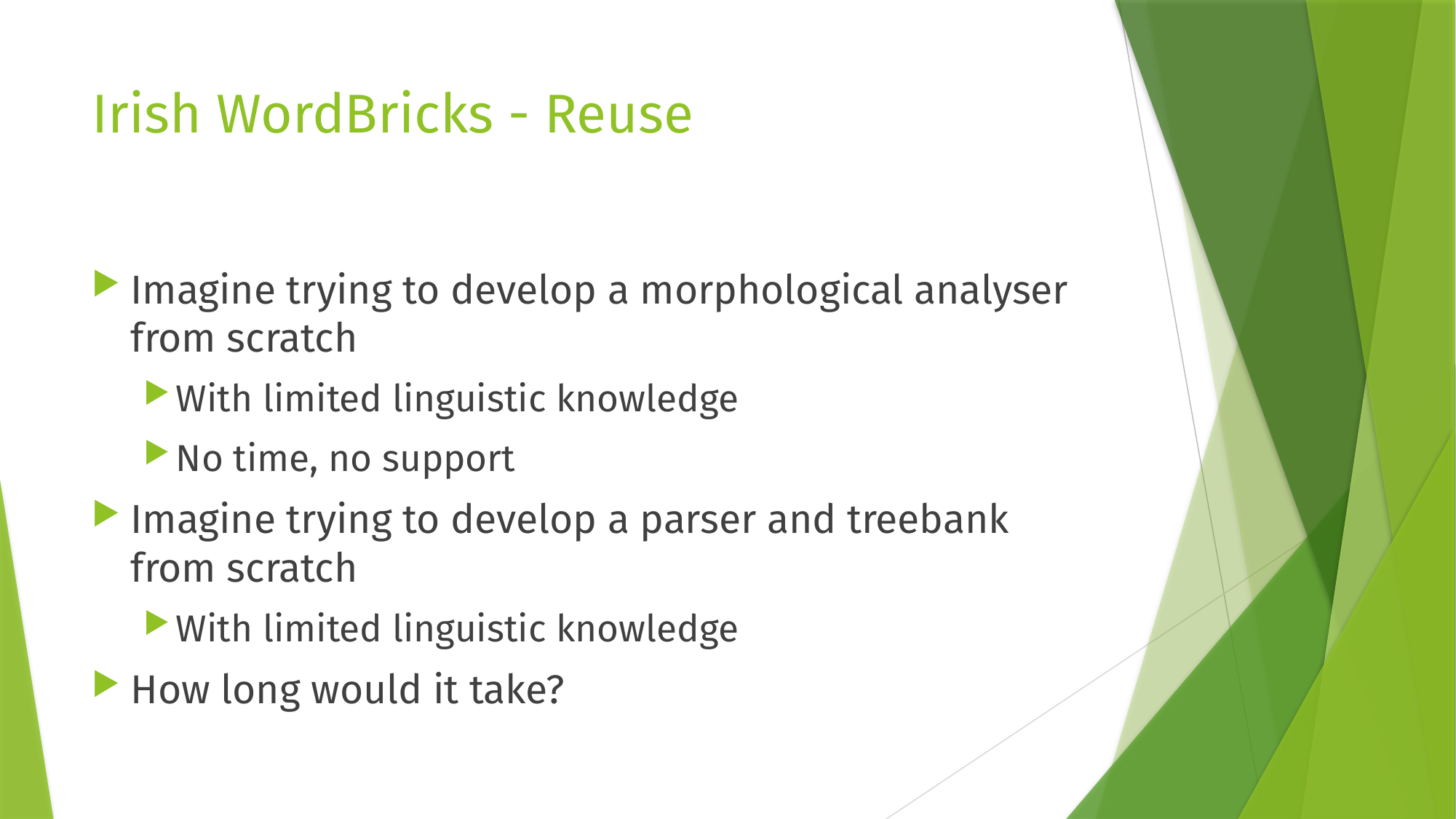

# Irish WordBricks - Reuse
Imagine trying to develop a morphological analyser from scratch
With limited linguistic knowledge
No time, no support
Imagine trying to develop a parser and treebank from scratch
With limited linguistic knowledge
How long would it take?